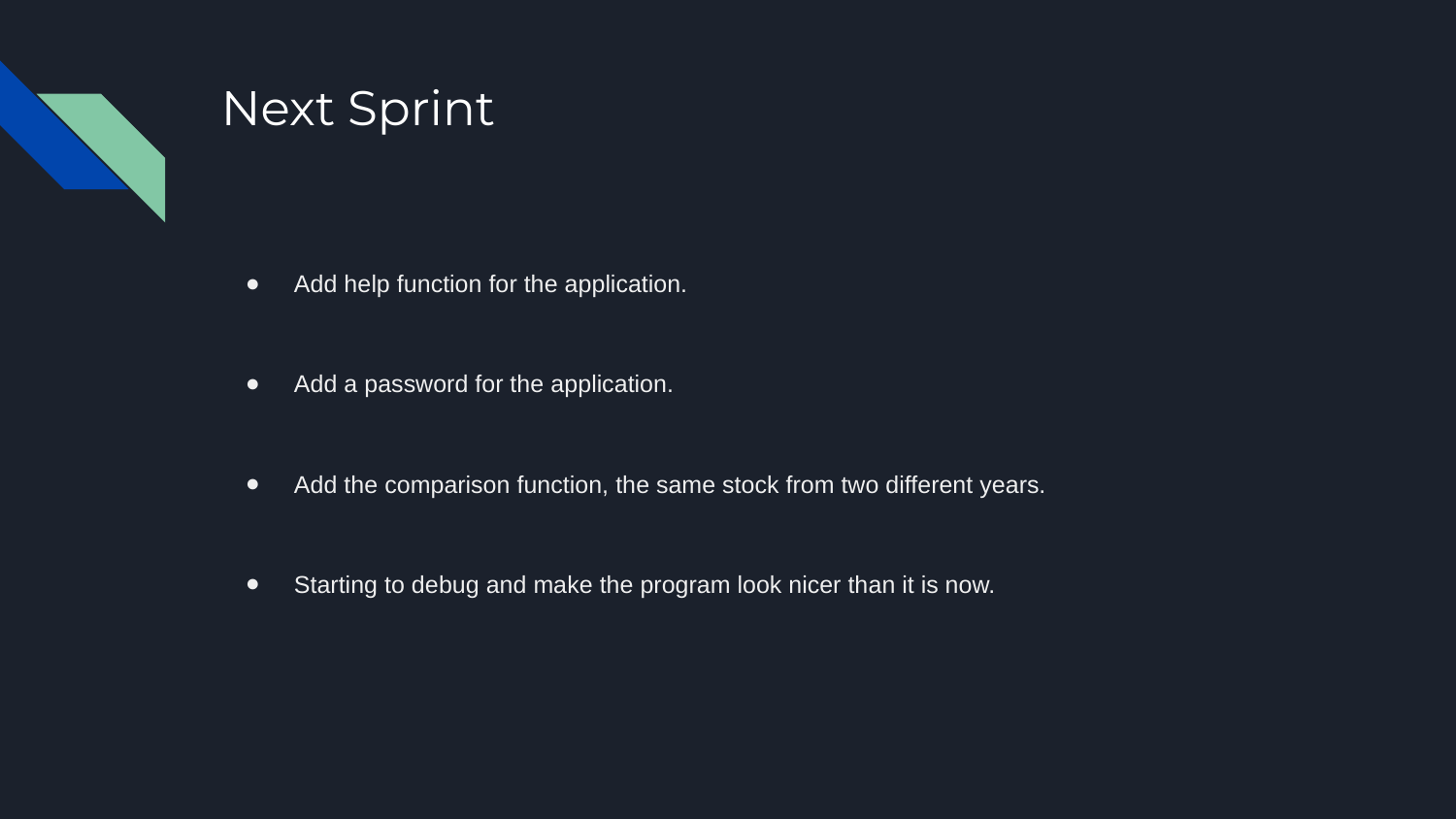

# Next Sprint
Add help function for the application.

Add a password for the application.

Add the comparison function, the same stock from two different years.

Starting to debug and make the program look nicer than it is now.